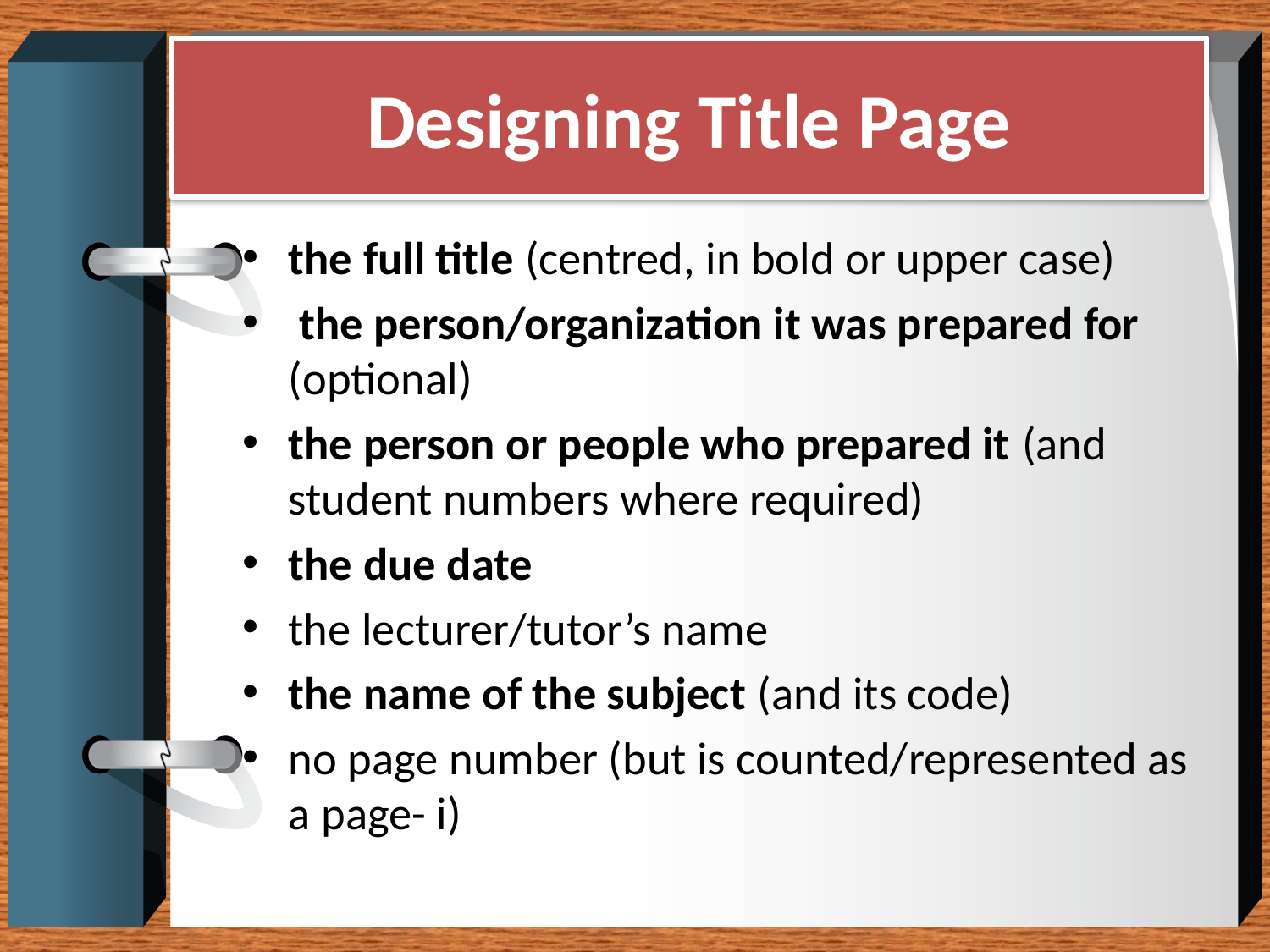

# Designing Title Page
the full title (centred, in bold or upper case)
 the person/organization it was prepared for (optional)
the person or people who prepared it (and student numbers where required)
the due date
the lecturer/tutor’s name
the name of the subject (and its code)
no page number (but is counted/represented as a page- i)
26